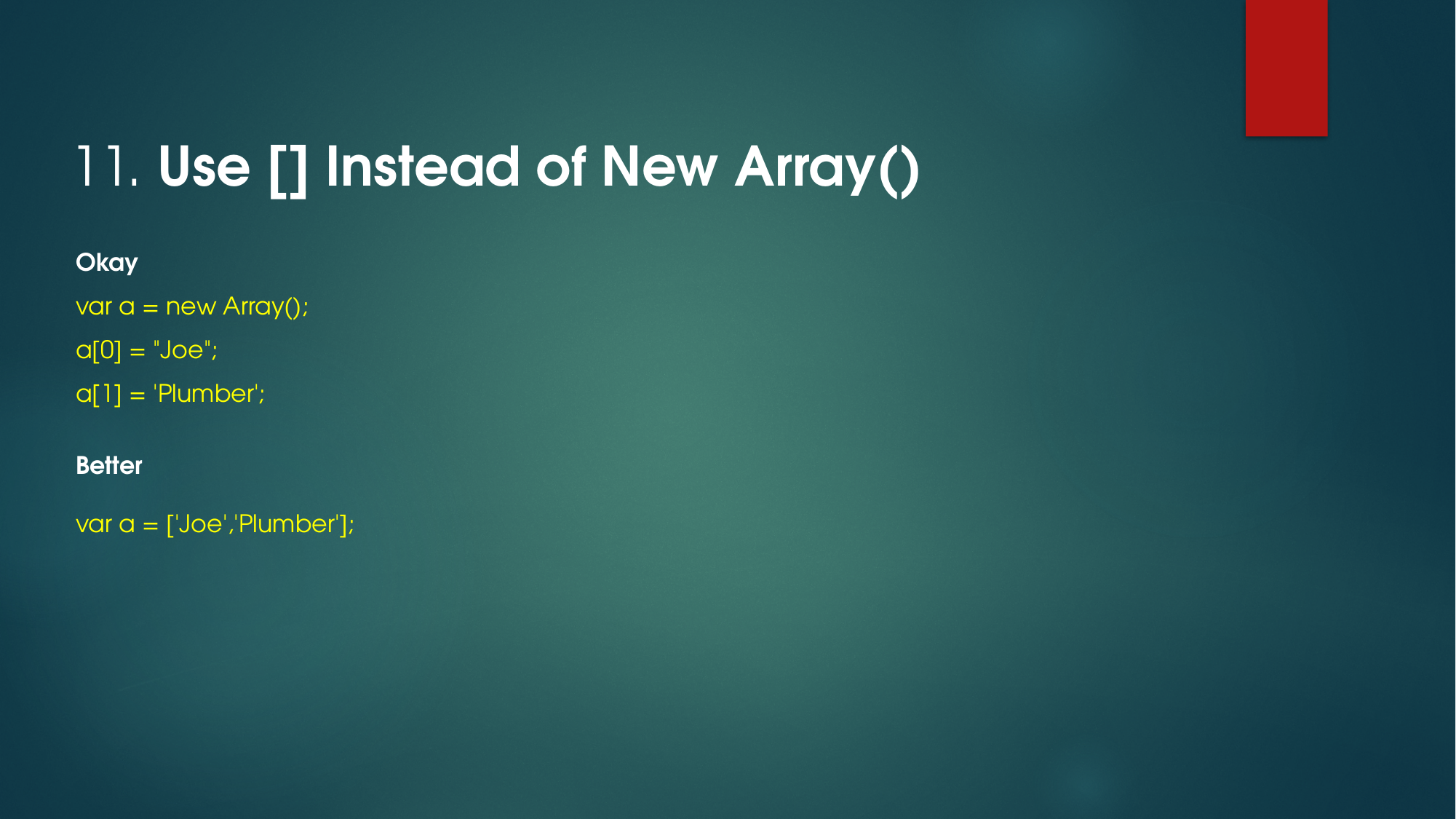

11. Use [] Instead of New Array()
Okay
var a = new Array();
a[0] = "Joe";
a[1] = 'Plumber';

Better
var a = ['Joe','Plumber'];